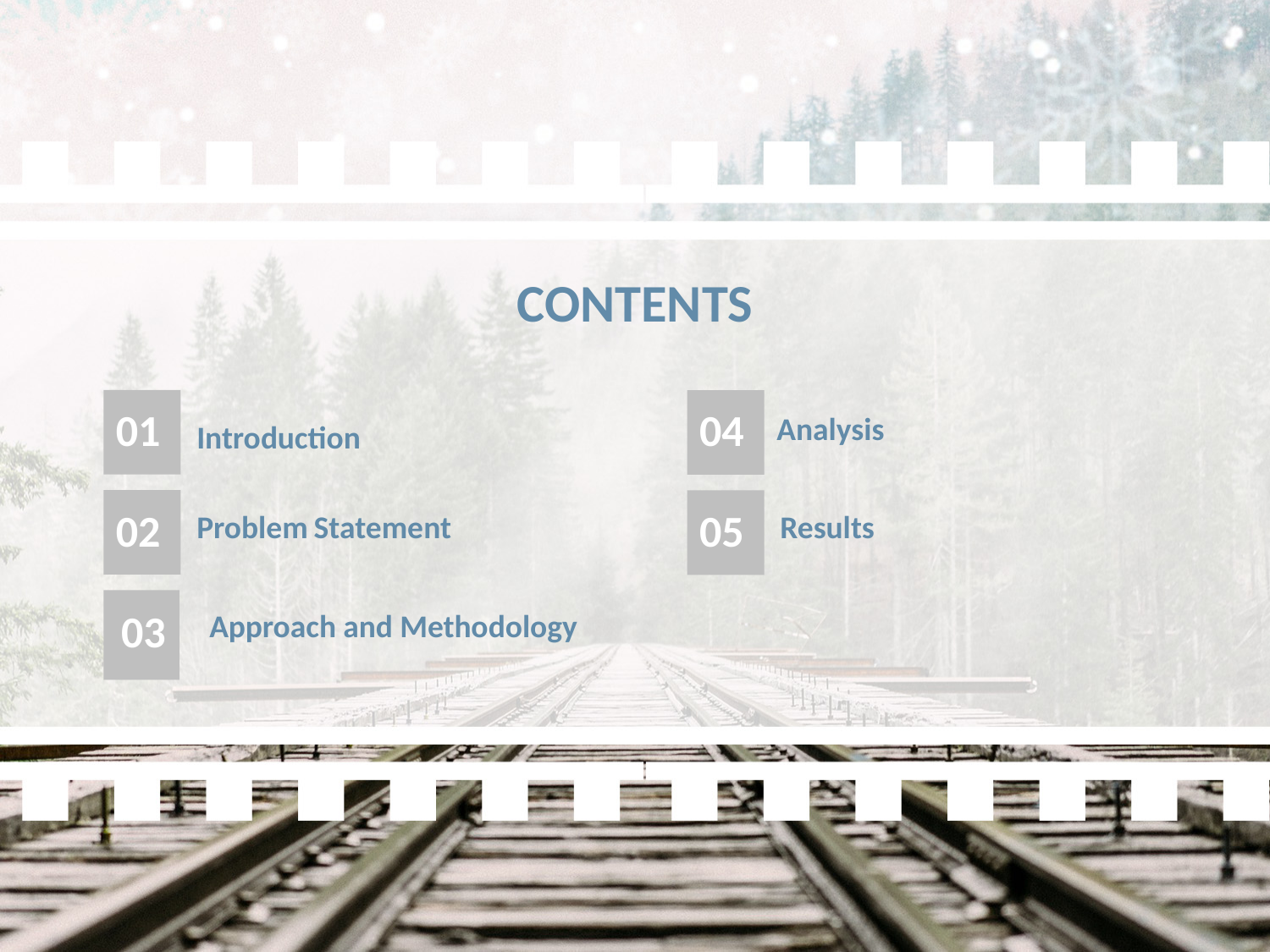

CONTENTS

01
Introduction

04
Analysis

02
Problem Statement

05
Results

03
Approach and Methodology